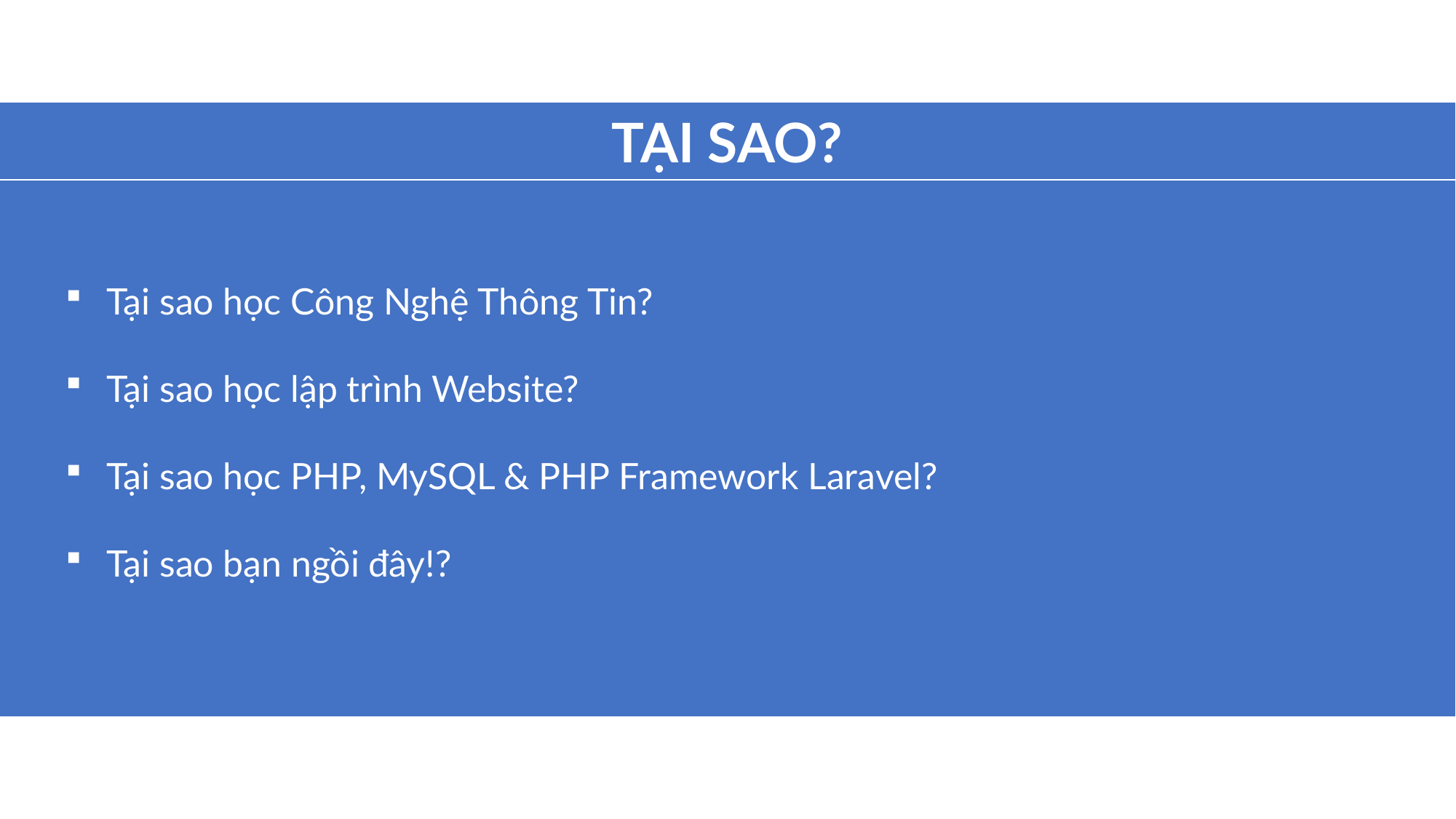

Tại sao học Công Nghệ Thông Tin?
Tại sao học lập trình Website?
Tại sao học PHP, MySQL & PHP Framework Laravel?
Tại sao bạn ngồi đây!?
TẠI SAO?